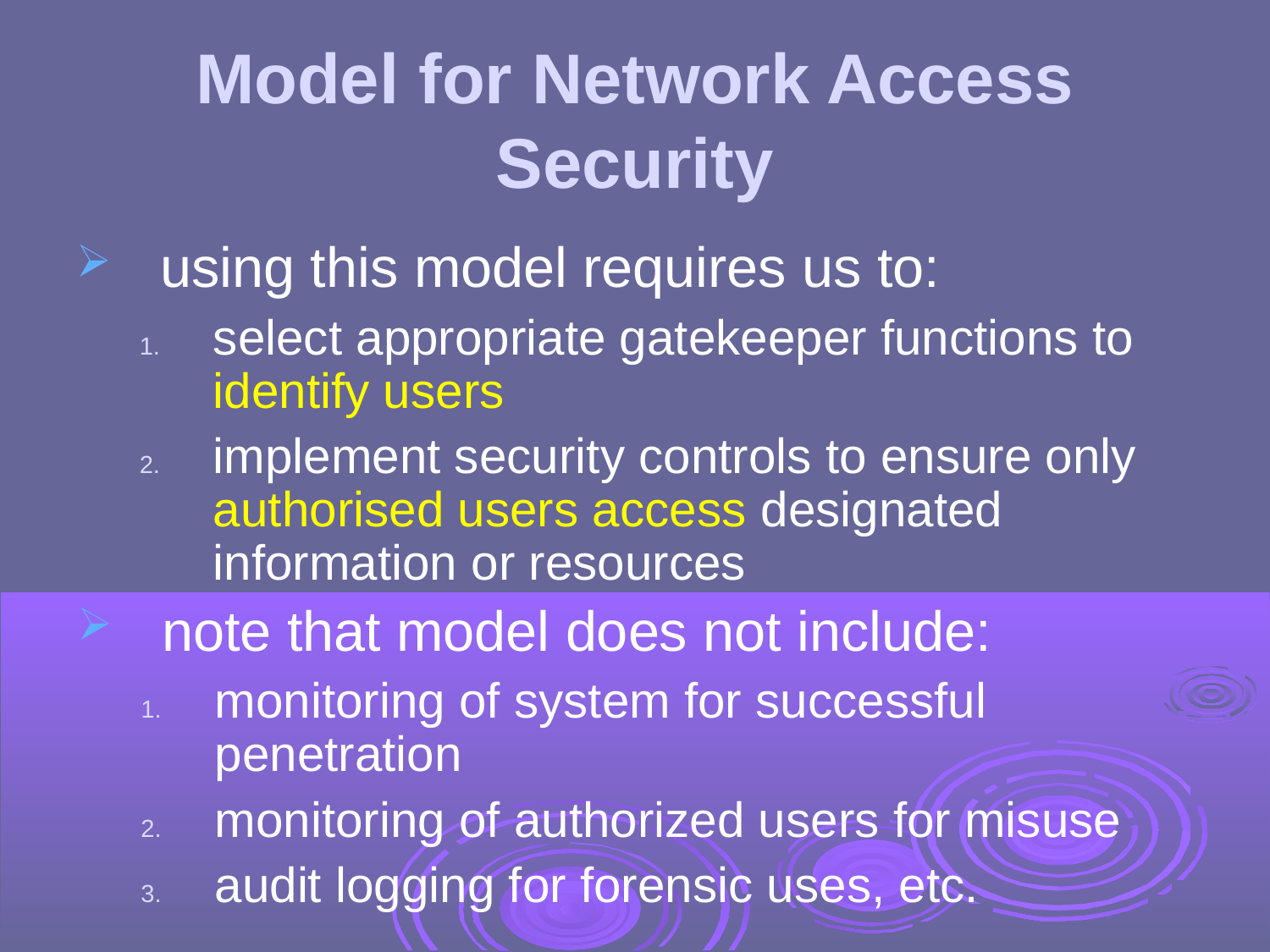

Model for Network Access Security
using this model requires us to:
select appropriate gatekeeper functions to identify users
implement security controls to ensure only authorised users access designated information or resources
note that model does not include:
monitoring of system for successful penetration
monitoring of authorized users for misuse
audit logging for forensic uses, etc.